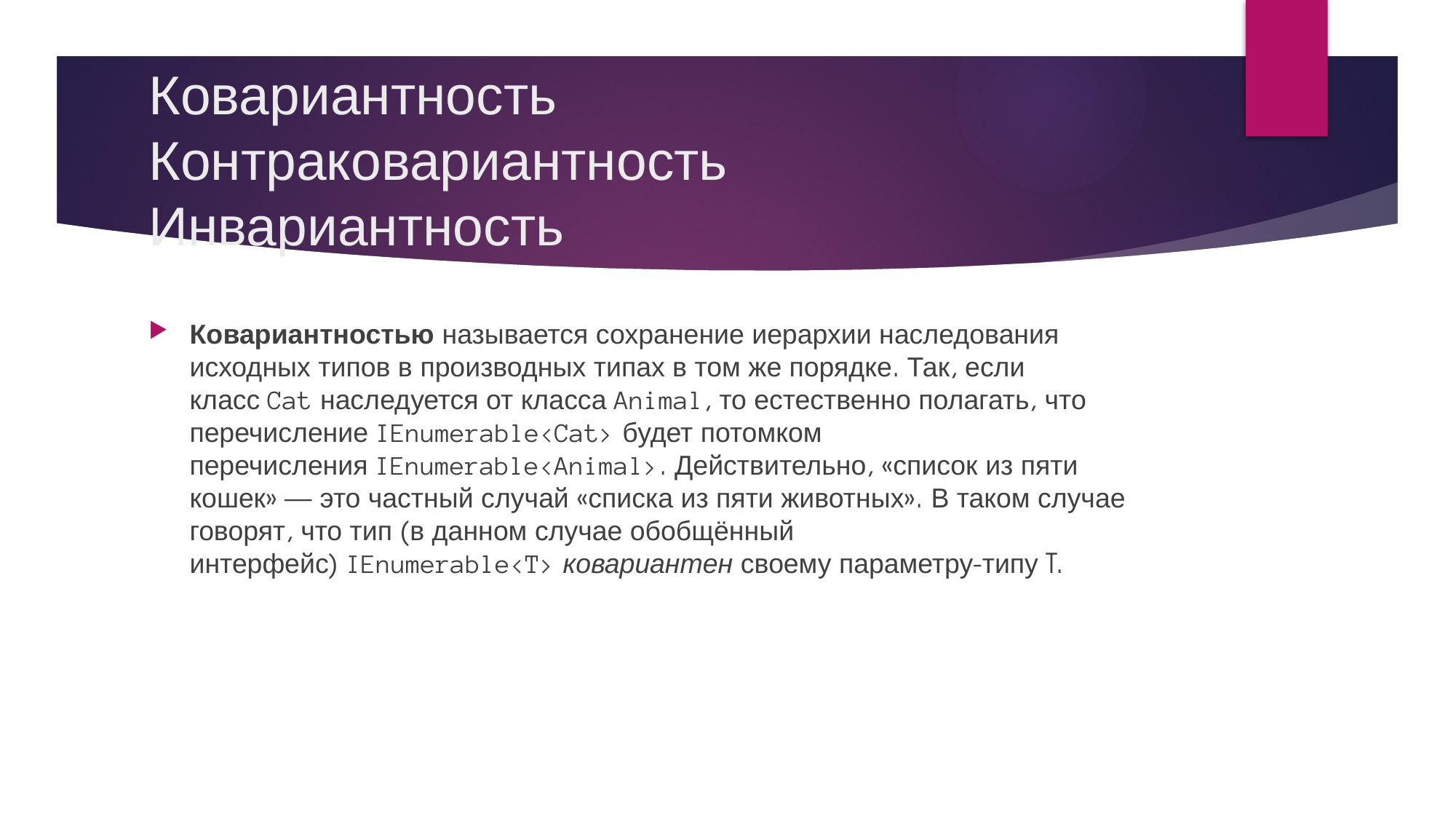

# Ковариантность Контраковариантность  Инвариантность
Ковариантностью называется сохранение иерархии наследования исходных типов в производных типах в том же порядке. Так, если класс Cat наследуется от класса Animal, то естественно полагать, что перечисление IEnumerable<Cat> будет потомком перечисления IEnumerable<Animal>. Действительно, «список из пяти кошек» — это частный случай «списка из пяти животных». В таком случае говорят, что тип (в данном случае обобщённый интерфейс) IEnumerable<T> ковариантен своему параметру-типу T.